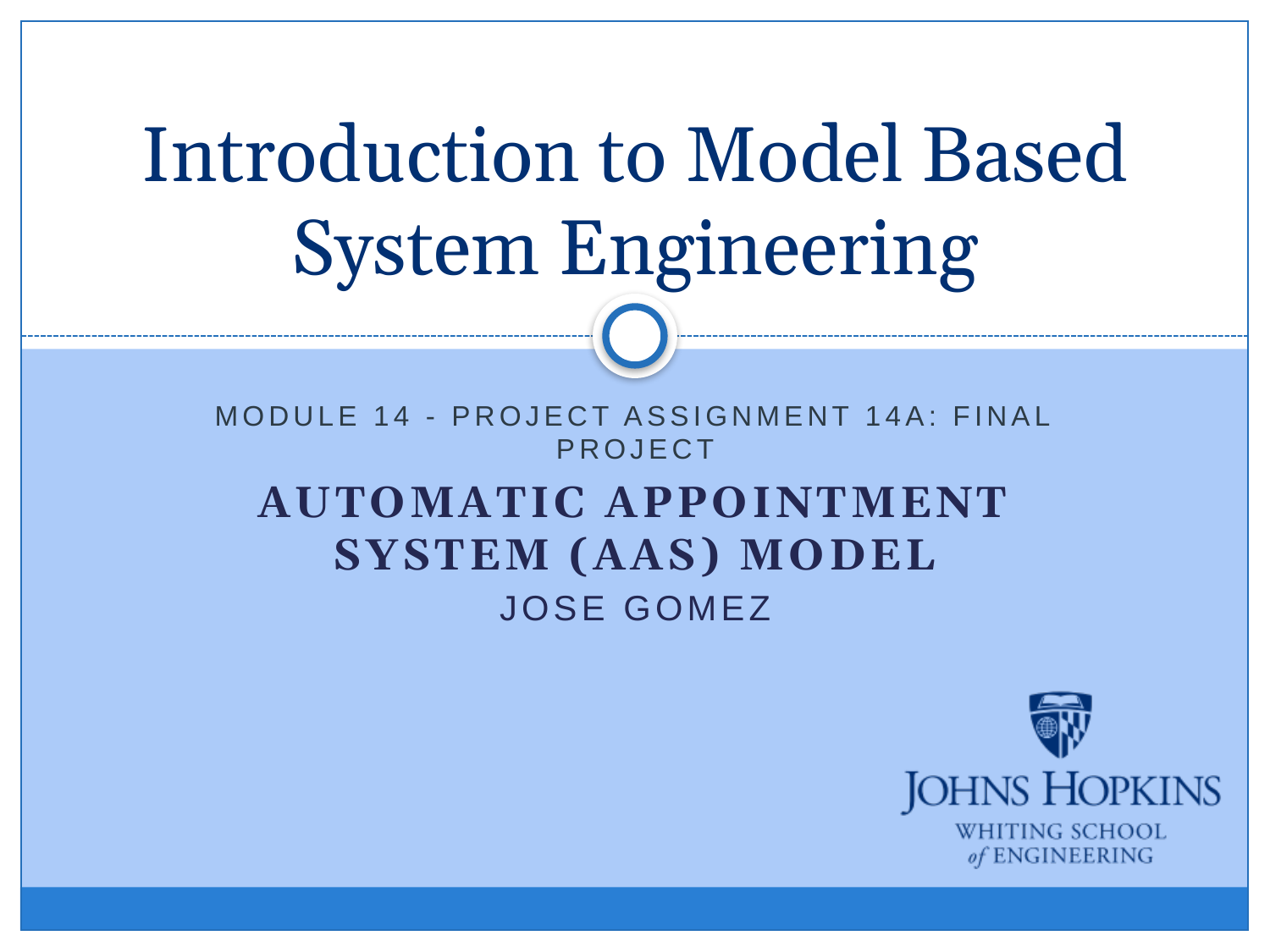

# Introduction to Model Based System Engineering
Module 14 - Project Assignment 14A: Final Project
Automatic Appointment System (AAS) Model
Jose Gomez